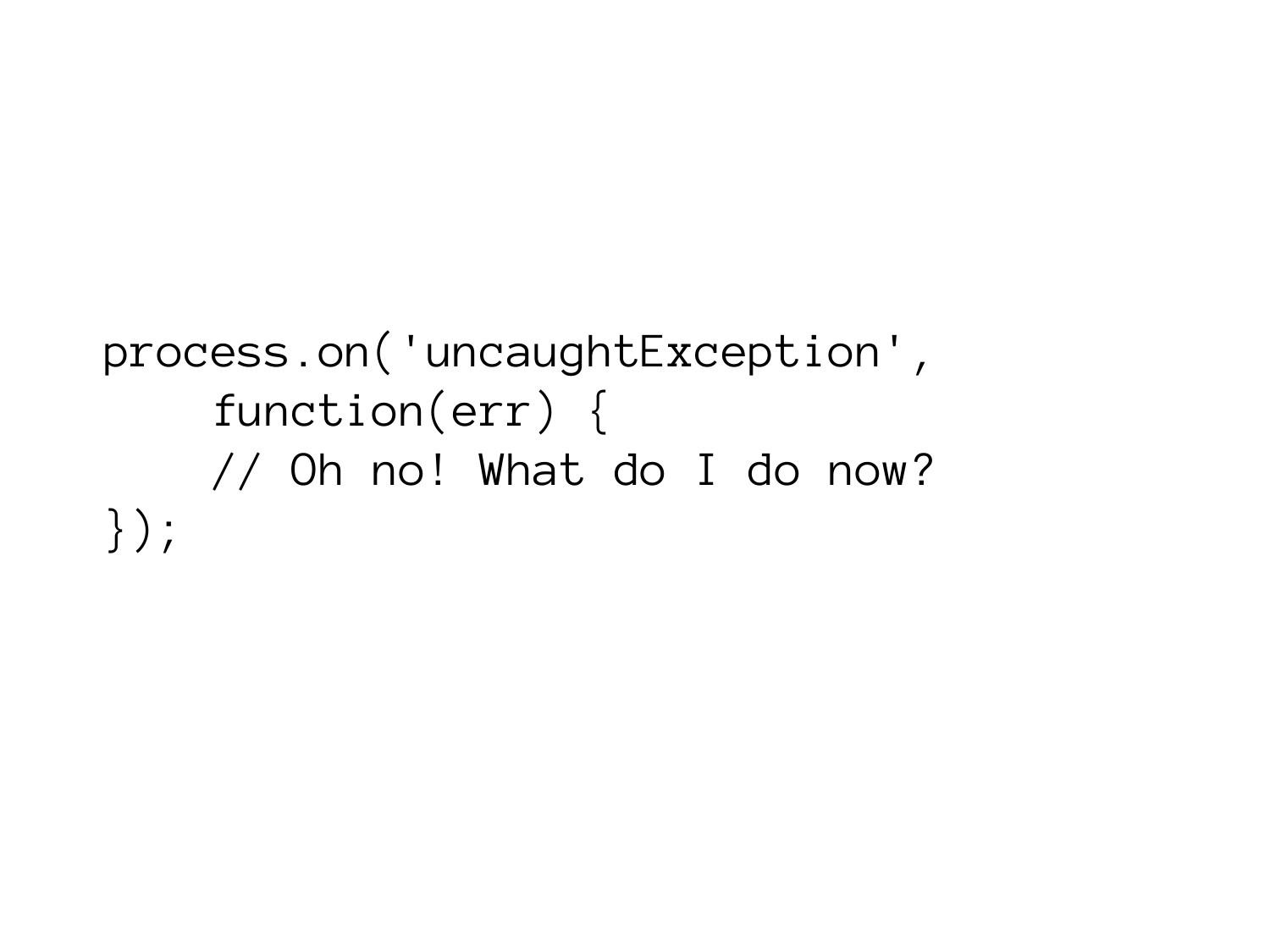

process.on('uncaughtException',
    function(err) {
    // Oh no! What do I do now?
});